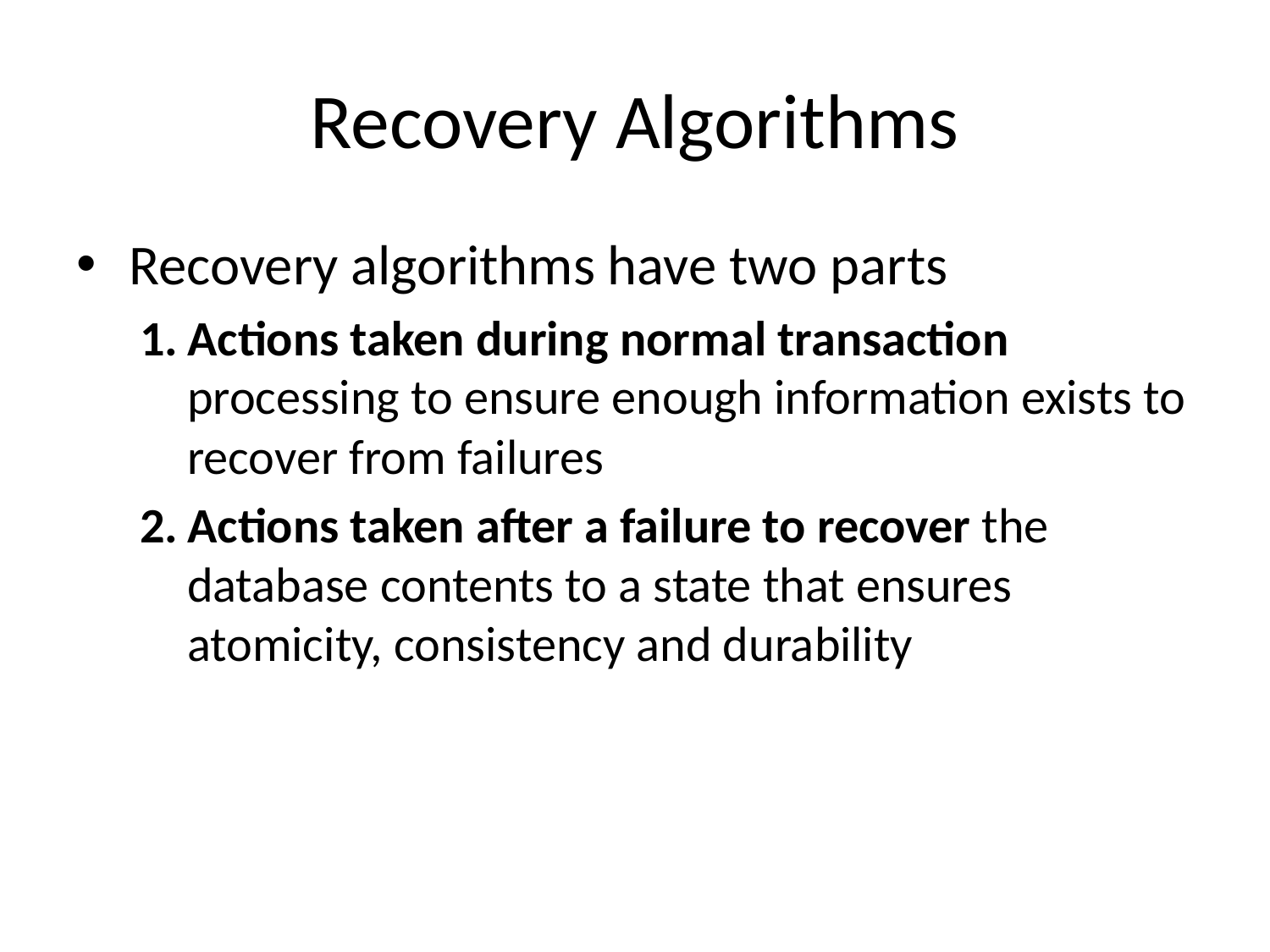

# Recovery Algorithms
Recovery algorithms have two parts
Actions taken during normal transaction processing to ensure enough information exists to recover from failures
Actions taken after a failure to recover the database contents to a state that ensures atomicity, consistency and durability